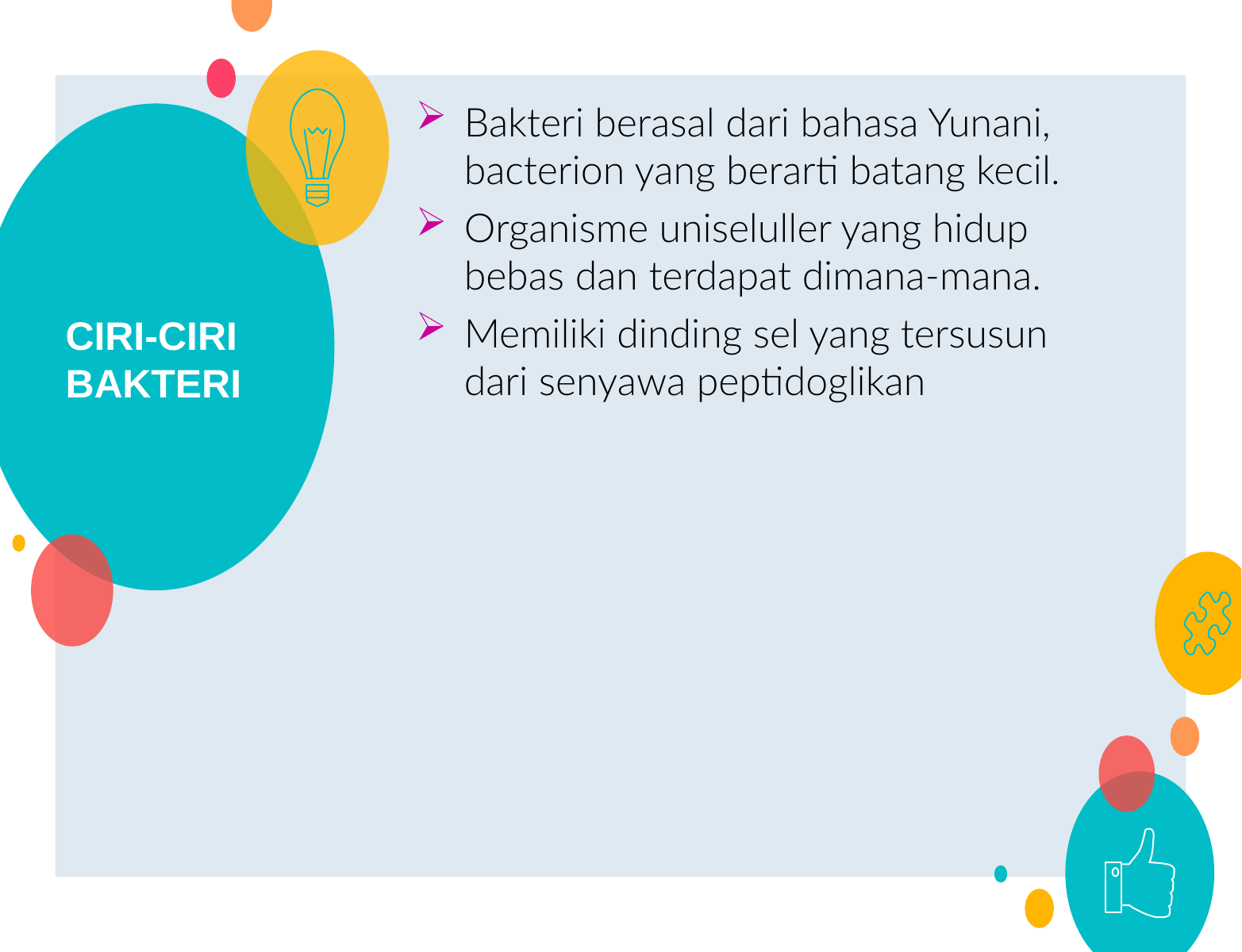

Bakteri berasal dari bahasa Yunani, bacterion yang berarti batang kecil.
Organisme uniseluller yang hidup bebas dan terdapat dimana-mana.
Memiliki dinding sel yang tersusun dari senyawa peptidoglikan

# CIRI-CIRI BAKTERI